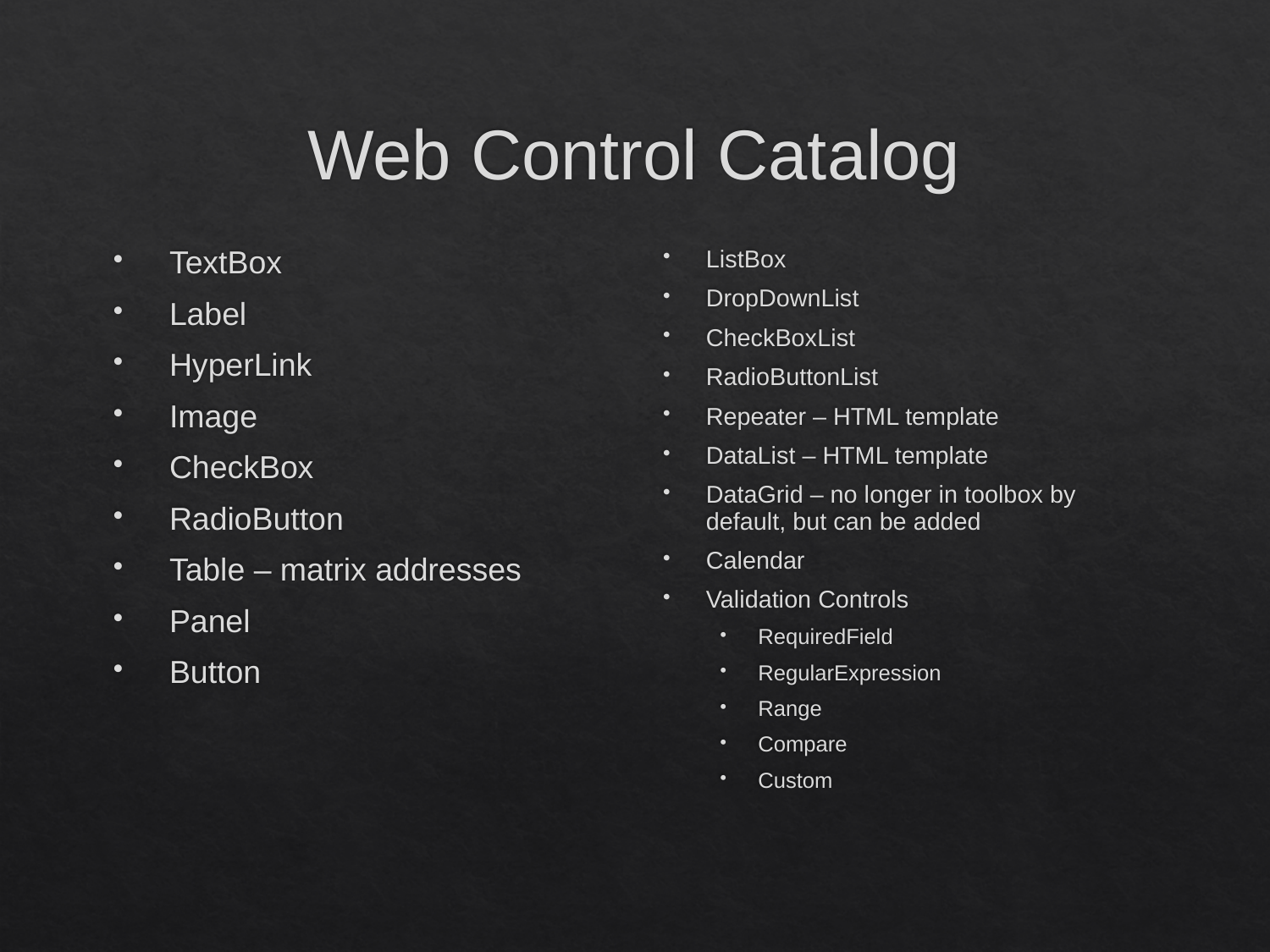

# Web Control Catalog
TextBox
Label
HyperLink
Image
CheckBox
RadioButton
Table – matrix addresses
Panel
Button

ListBox
DropDownList
CheckBoxList
RadioButtonList
Repeater – HTML template
DataList – HTML template
DataGrid – no longer in toolbox by default, but can be added
Calendar
Validation Controls
RequiredField
RegularExpression
Range
Compare
Custom